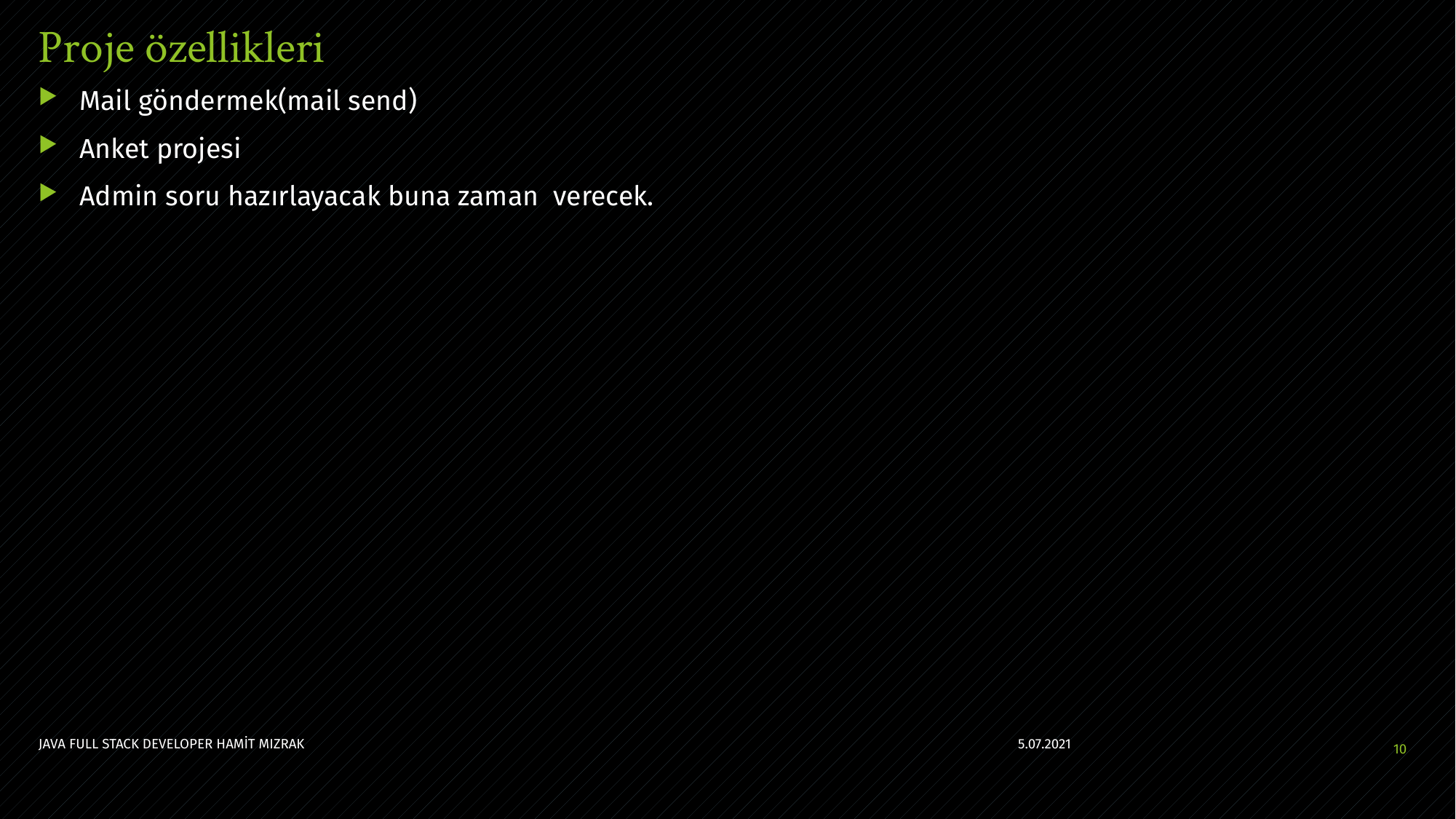

# Proje özellikleri
Mail göndermek(mail send)
Anket projesi
Admin soru hazırlayacak buna zaman  verecek.
JAVA FULL STACK DEVELOPER HAMİT MIZRAK
5.07.2021
10